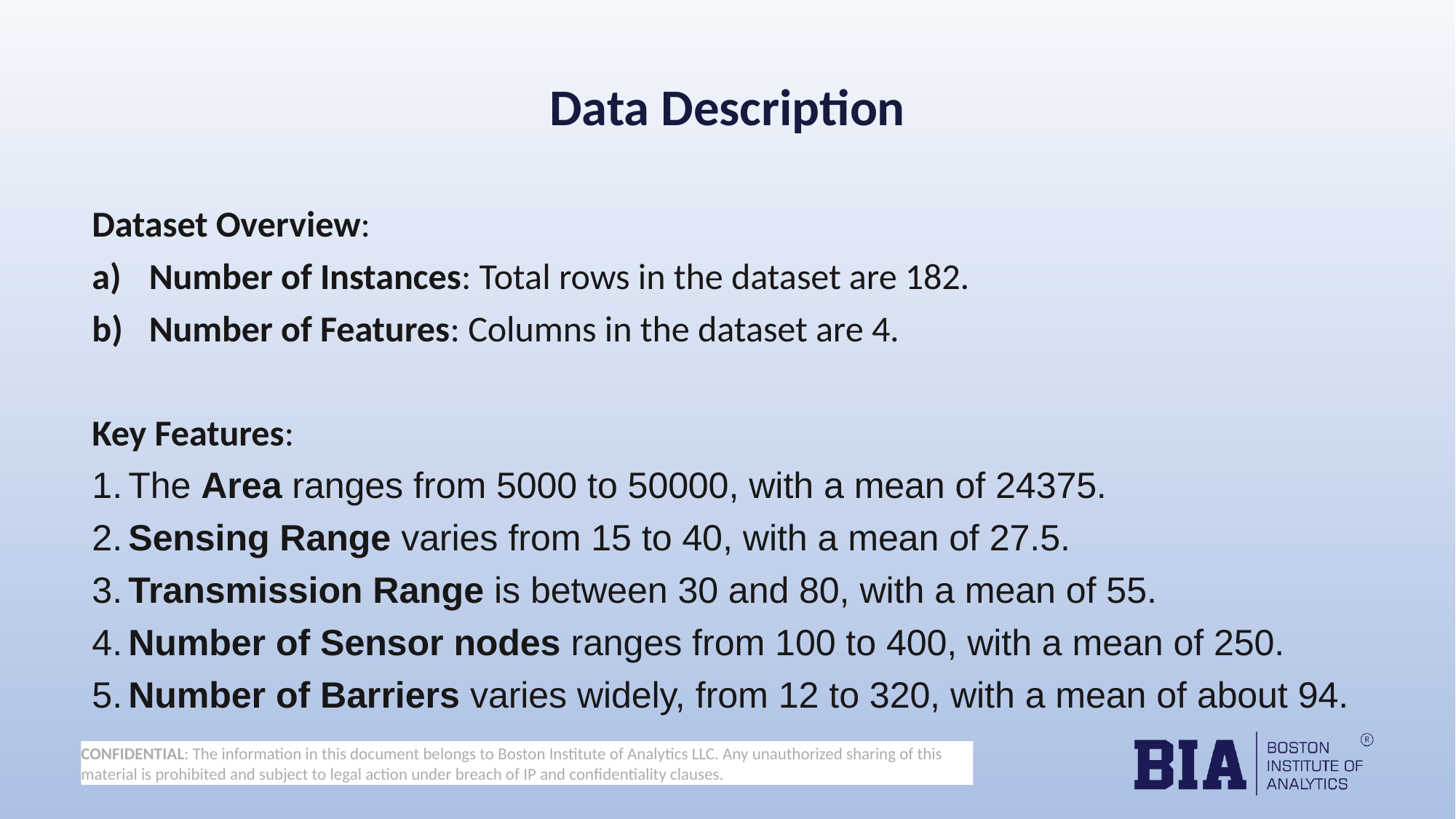

# Data Description
Dataset Overview:
Number of Instances: Total rows in the dataset are 182.
Number of Features: Columns in the dataset are 4.

Key Features:
 The Area ranges from 5000 to 50000, with a mean of 24375.
 Sensing Range varies from 15 to 40, with a mean of 27.5.
 Transmission Range is between 30 and 80, with a mean of 55.
 Number of Sensor nodes ranges from 100 to 400, with a mean of 250.
 Number of Barriers varies widely, from 12 to 320, with a mean of about 94.